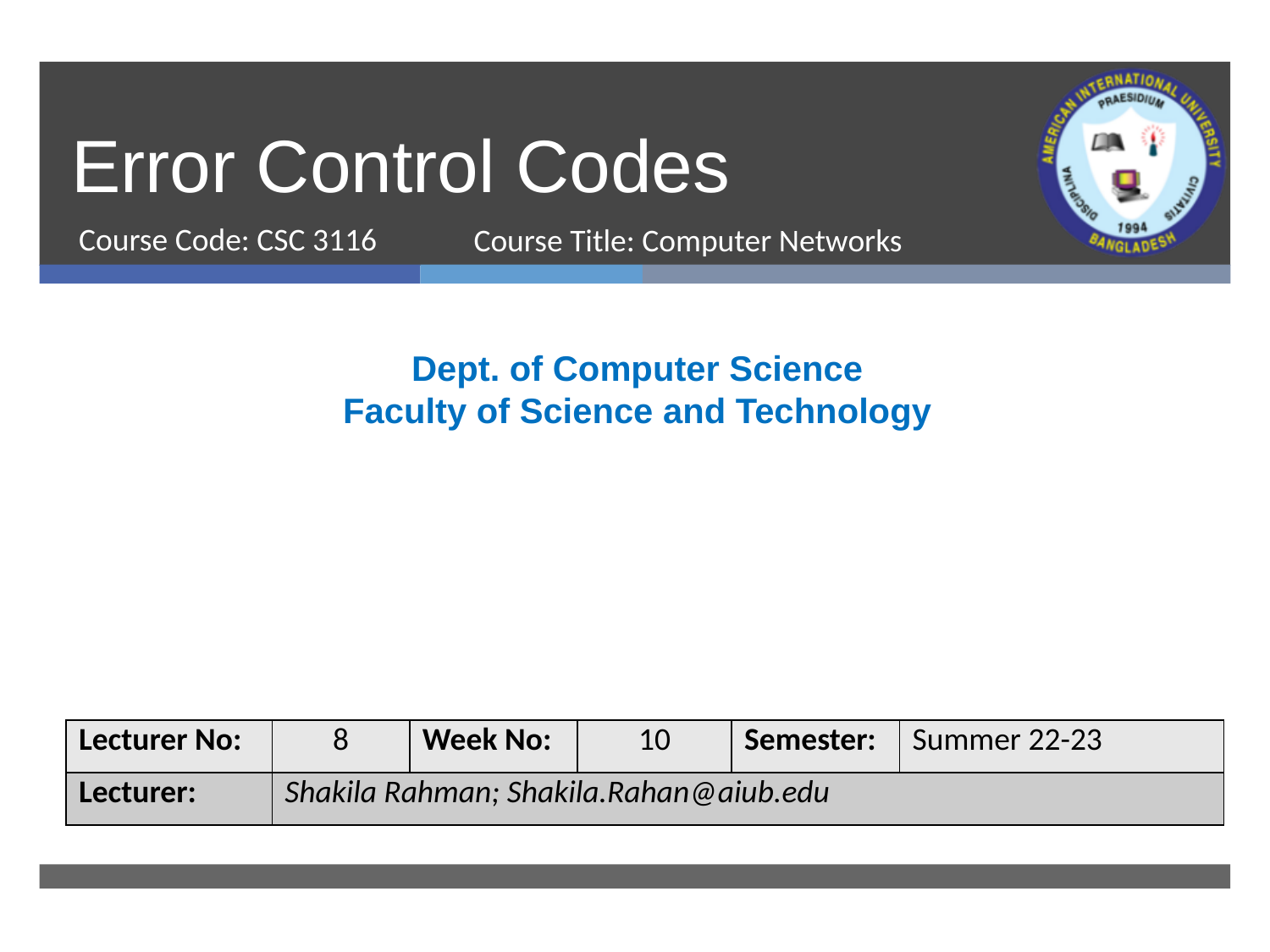

# Error Control Codes
Course Code: CSC 3116
Course Title: Computer Networks
Dept. of Computer Science
Faculty of Science and Technology
| Lecturer No: | 8 | Week No: | 10 | Semester: | Summer 22-23 |
| --- | --- | --- | --- | --- | --- |
| Lecturer: | Shakila Rahman; Shakila.Rahan@aiub.edu |  |  |  |  |